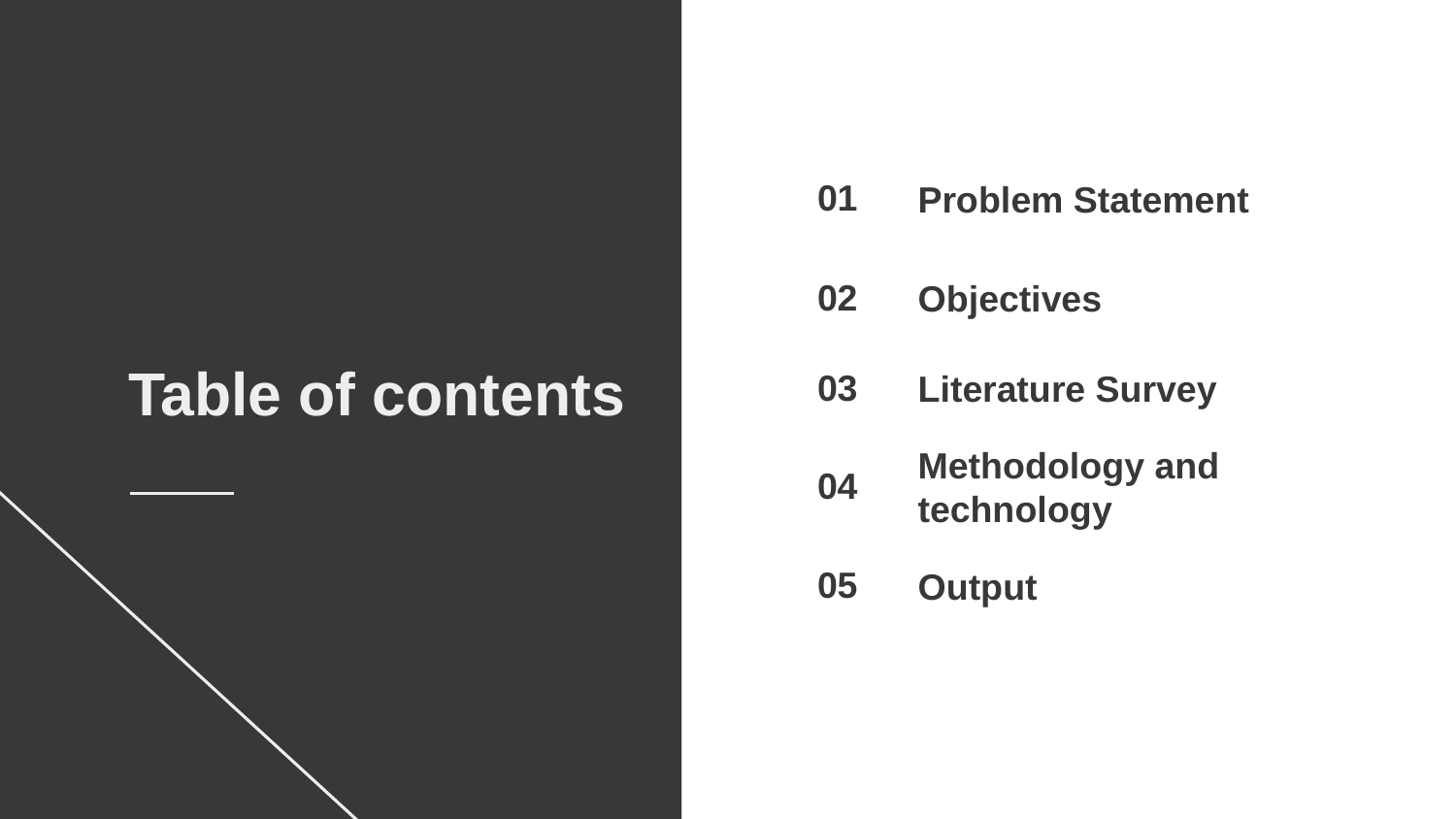

Problem Statement
01
Objectives
02
Table of contents
Literature Survey
03
Methodology and technology
04
Output
05